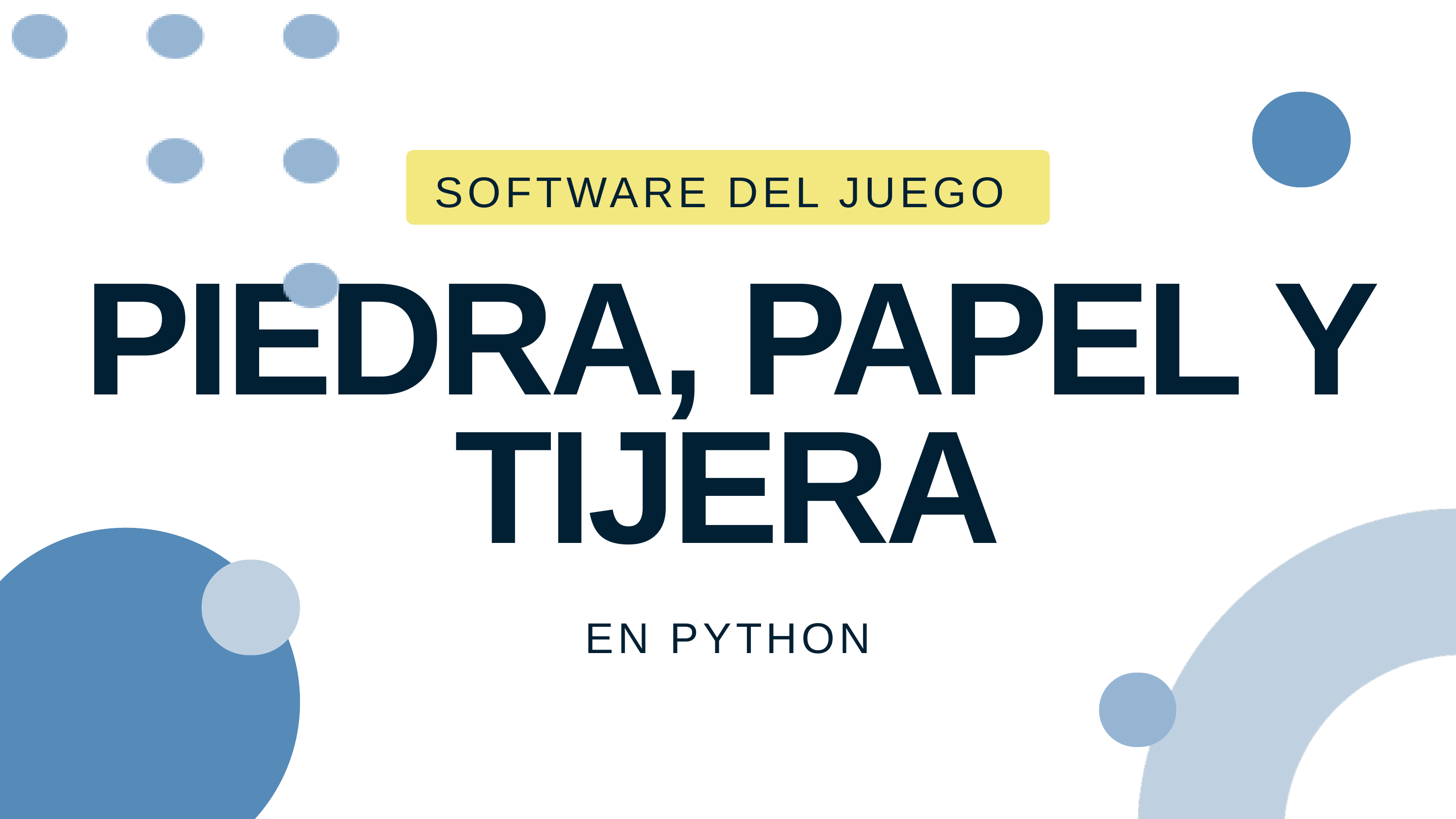

SOFTWARE DEL JUEGO
PIEDRA, PAPEL Y TIJERA

EN PYTHON